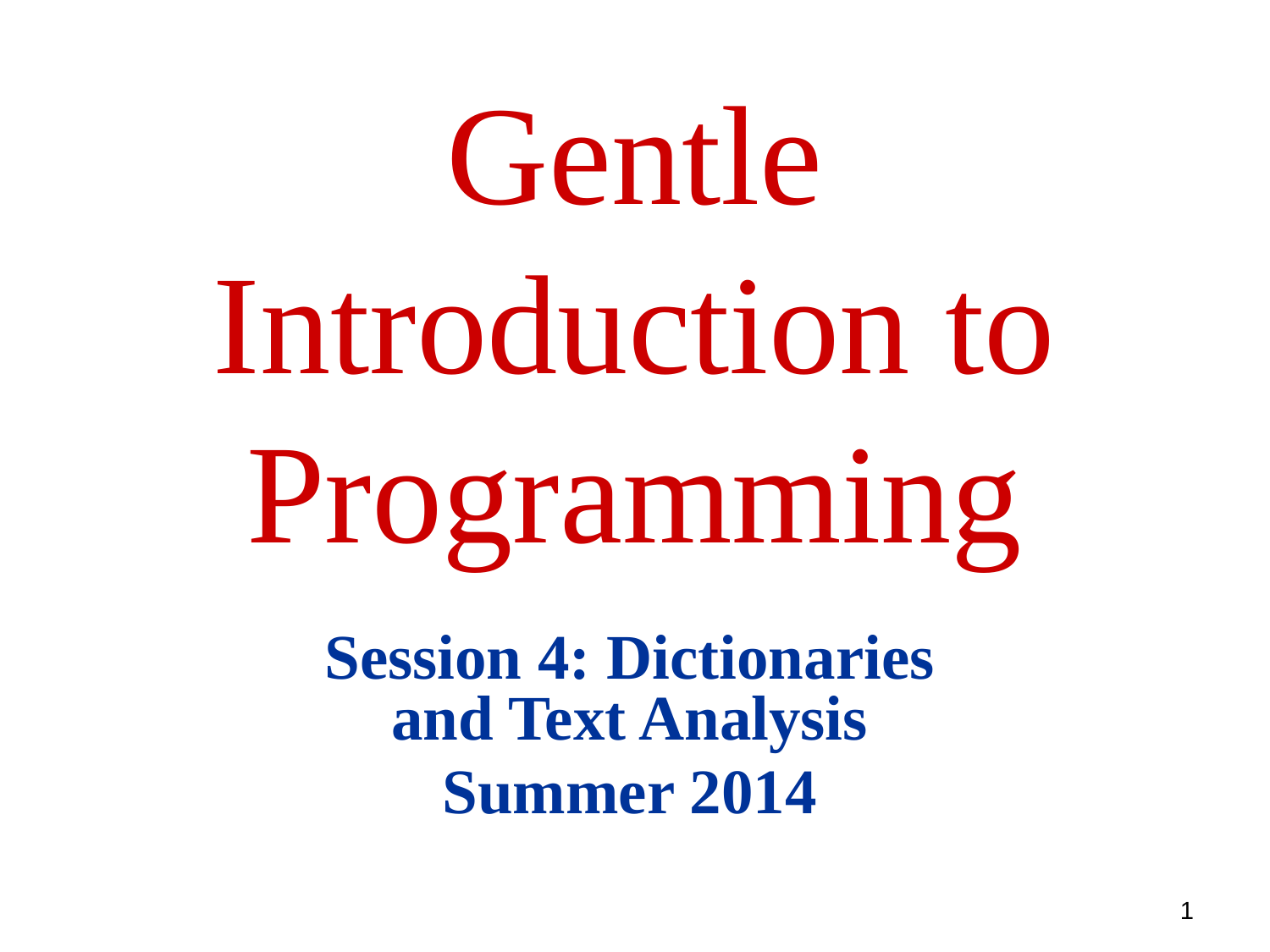

# Gentle Introduction to Programming
Session 4: Dictionaries and Text Analysis
Summer 2014
1